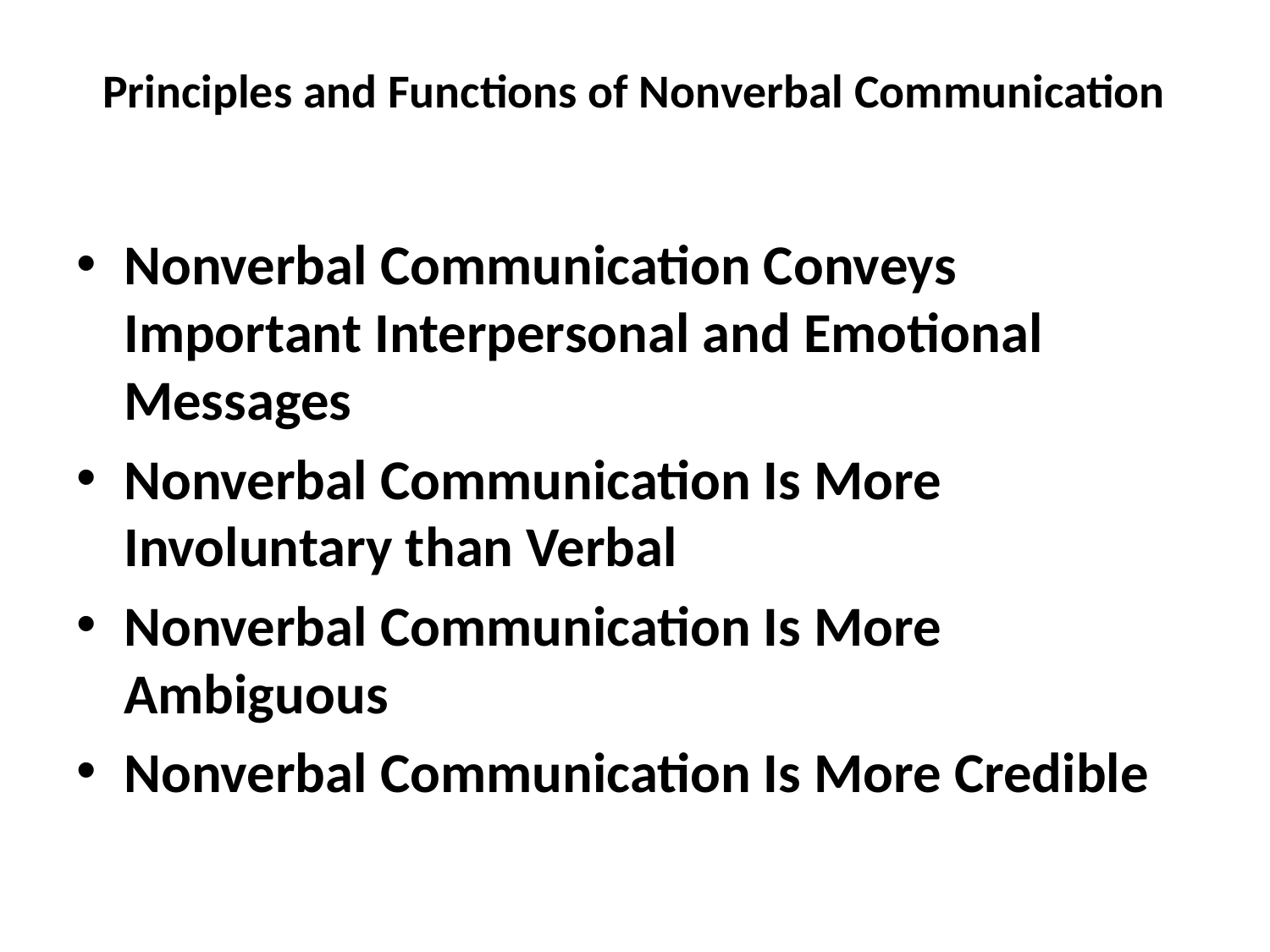

# Principles and Functions of Nonverbal Communication
Nonverbal Communication Conveys Important Interpersonal and Emotional Messages
Nonverbal Communication Is More Involuntary than Verbal
Nonverbal Communication Is More Ambiguous
Nonverbal Communication Is More Credible